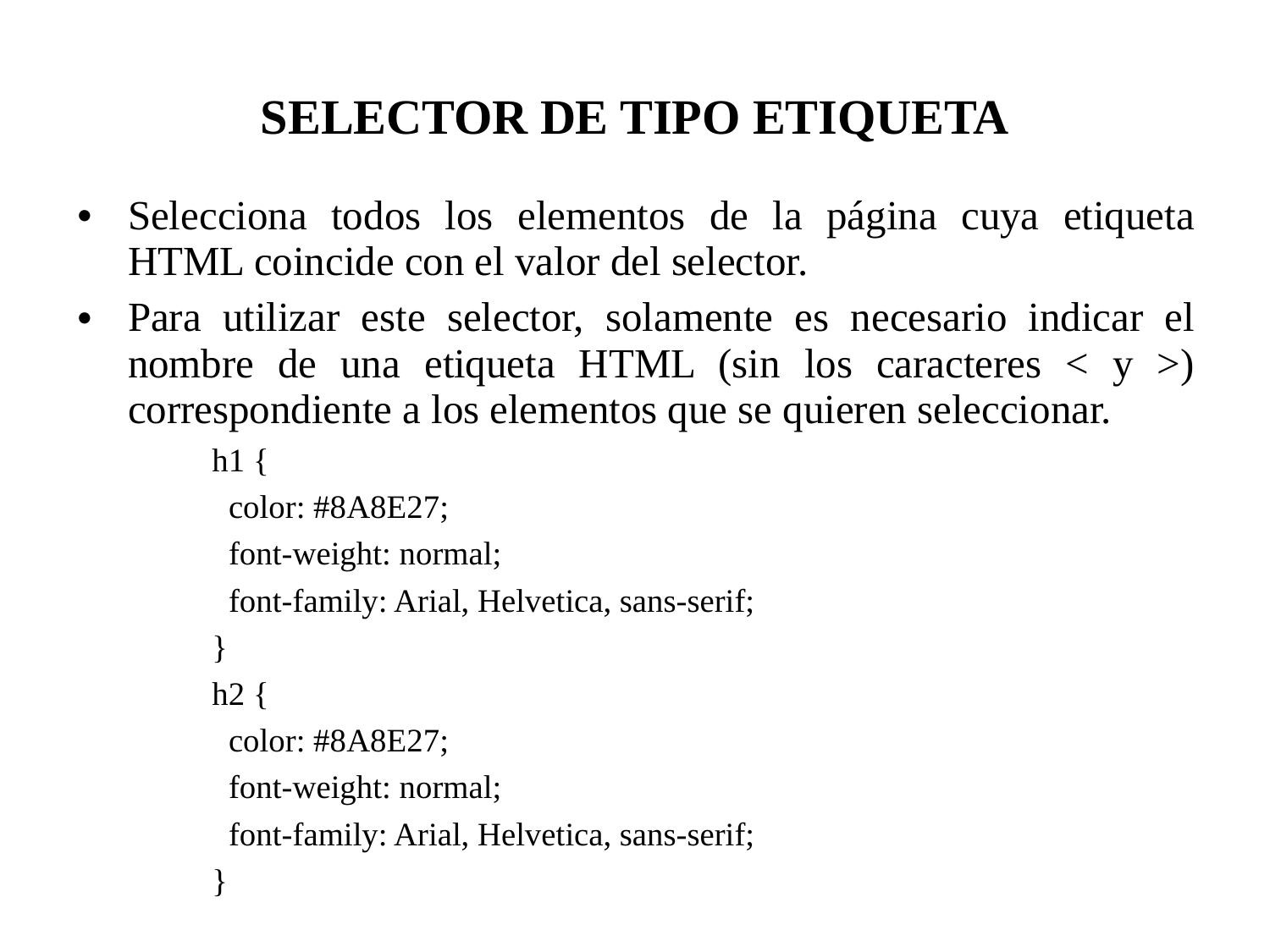

SELECTOR DE TIPO ETIQUETA
Selecciona todos los elementos de la página cuya etiqueta HTML coincide con el valor del selector.
Para utilizar este selector, solamente es necesario indicar el nombre de una etiqueta HTML (sin los caracteres < y >) correspondiente a los elementos que se quieren seleccionar.
h1 {
  color: #8A8E27;
  font-weight: normal;
  font-family: Arial, Helvetica, sans-serif;
}
h2 {
  color: #8A8E27;
  font-weight: normal;
  font-family: Arial, Helvetica, sans-serif;
}